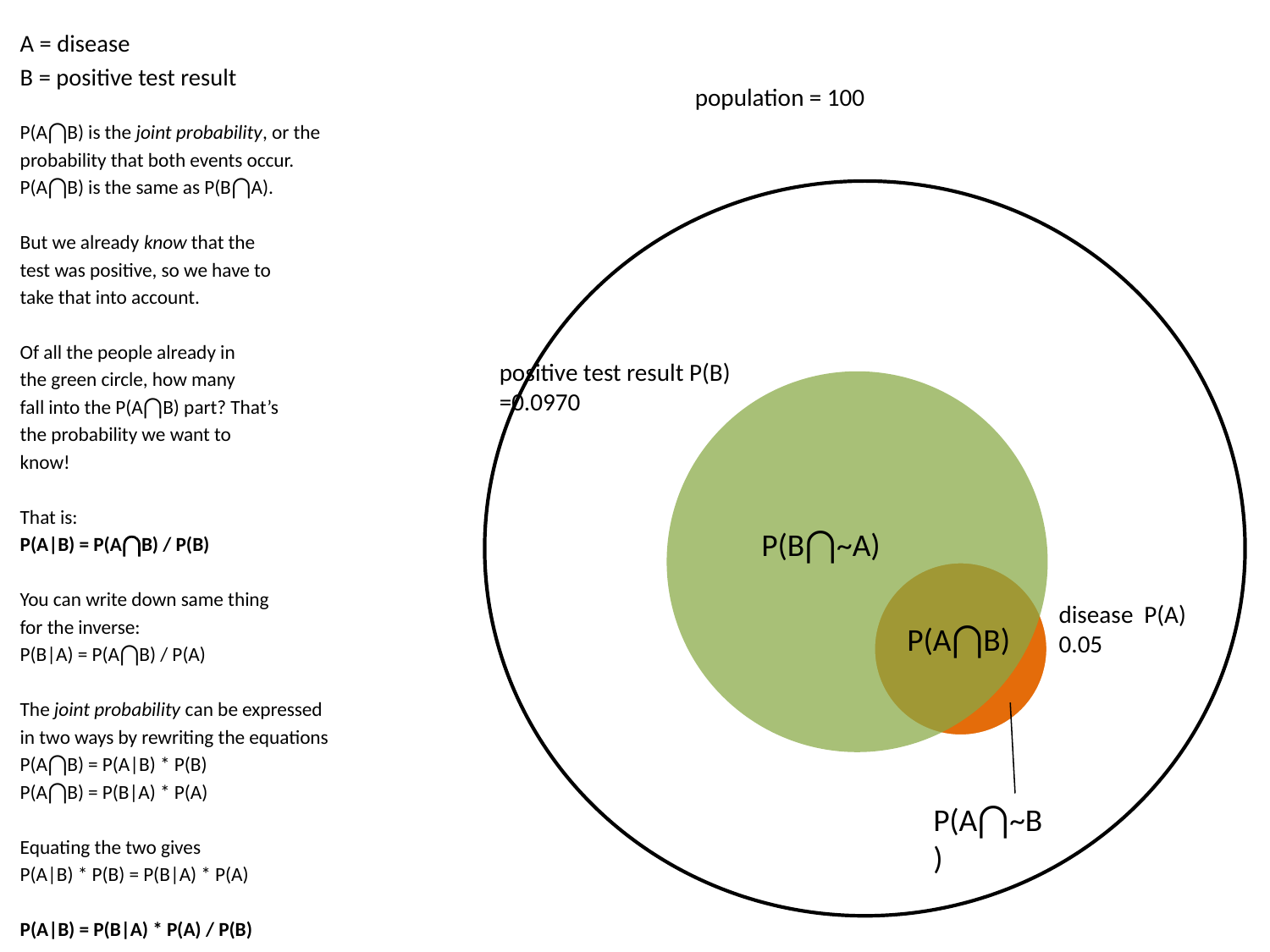

A = disease
B = positive test result

P(A⋂B) is the joint probability, or the
probability that both events occur.
P(A⋂B) is the same as P(B⋂A).

But we already know that the
test was positive, so we have to
take that into account.

Of all the people already in
the green circle, how many
fall into the P(A⋂B) part? That’s
the probability we want to
know!

That is:
P(A|B) = P(A⋂B) / P(B)

You can write down same thing
for the inverse:
P(B|A) = P(A⋂B) / P(A)

The joint probability can be expressed
in two ways by rewriting the equations
P(A⋂B) = P(A|B) * P(B)
P(A⋂B) = P(B|A) * P(A)

Equating the two gives
P(A|B) * P(B) = P(B|A) * P(A)

P(A|B) = P(B|A) * P(A) / P(B)

population = 100

positive test result P(B)
=0.0970

P(B⋂~A)

disease  P(A)
0.05
P(A⋂B)
P(A⋂~B)